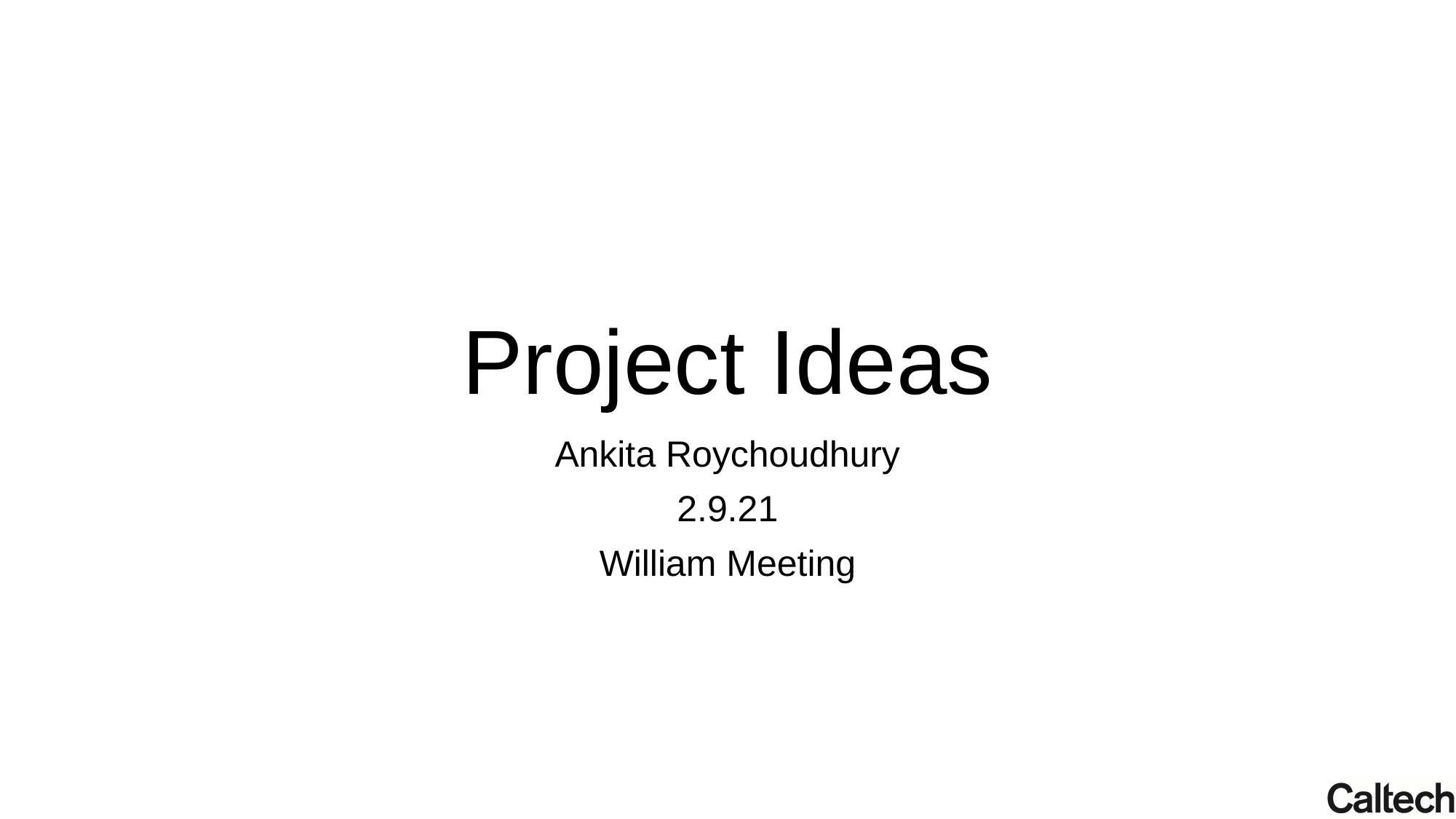

# Project Ideas
Ankita Roychoudhury
2.9.21
William Meeting